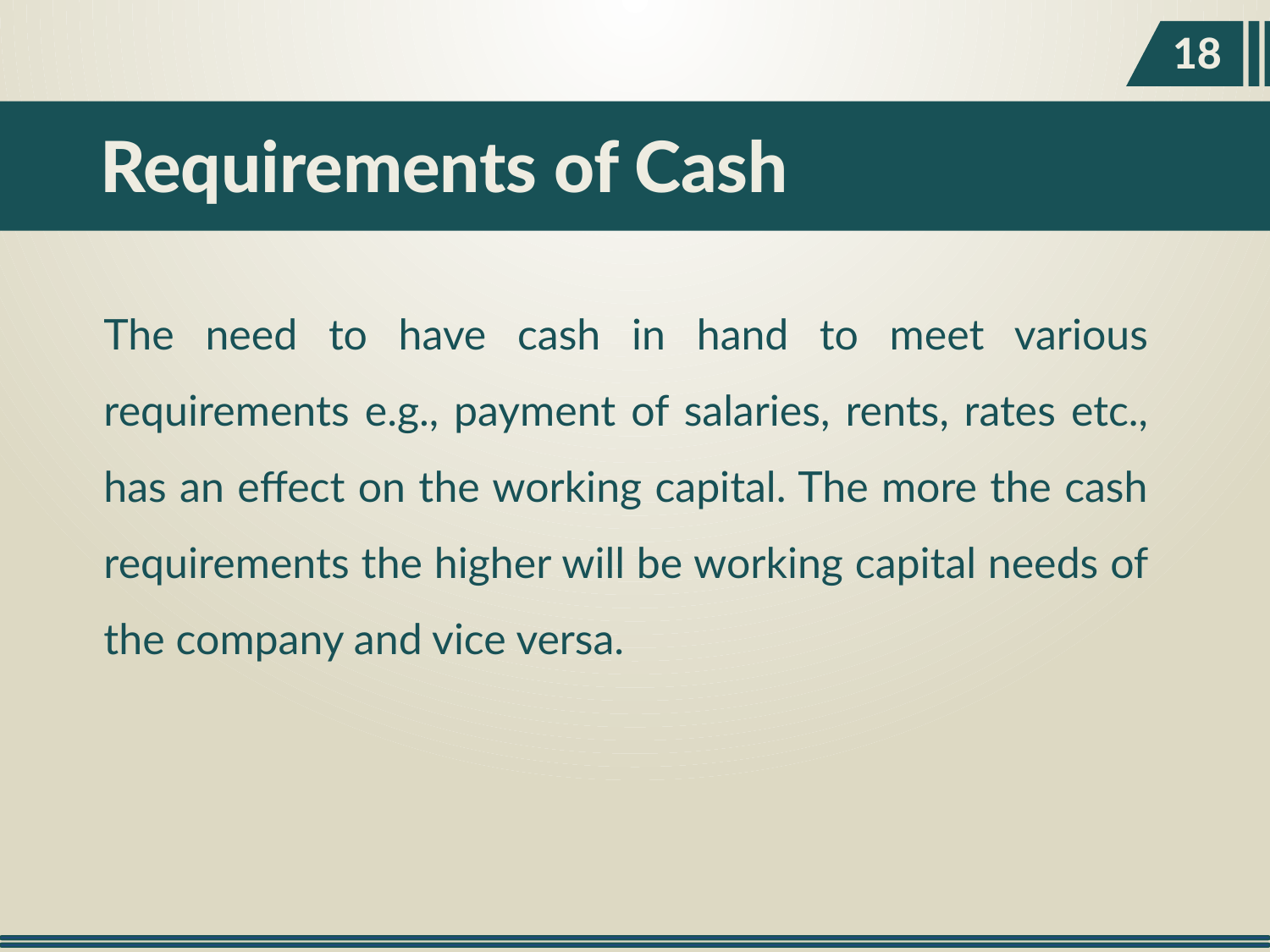

18
Requirements of Cash
The need to have cash in hand to meet various requirements e.g., payment of salaries, rents, rates etc., has an effect on the working capital. The more the cash requirements the higher will be working capital needs of the company and vice versa.